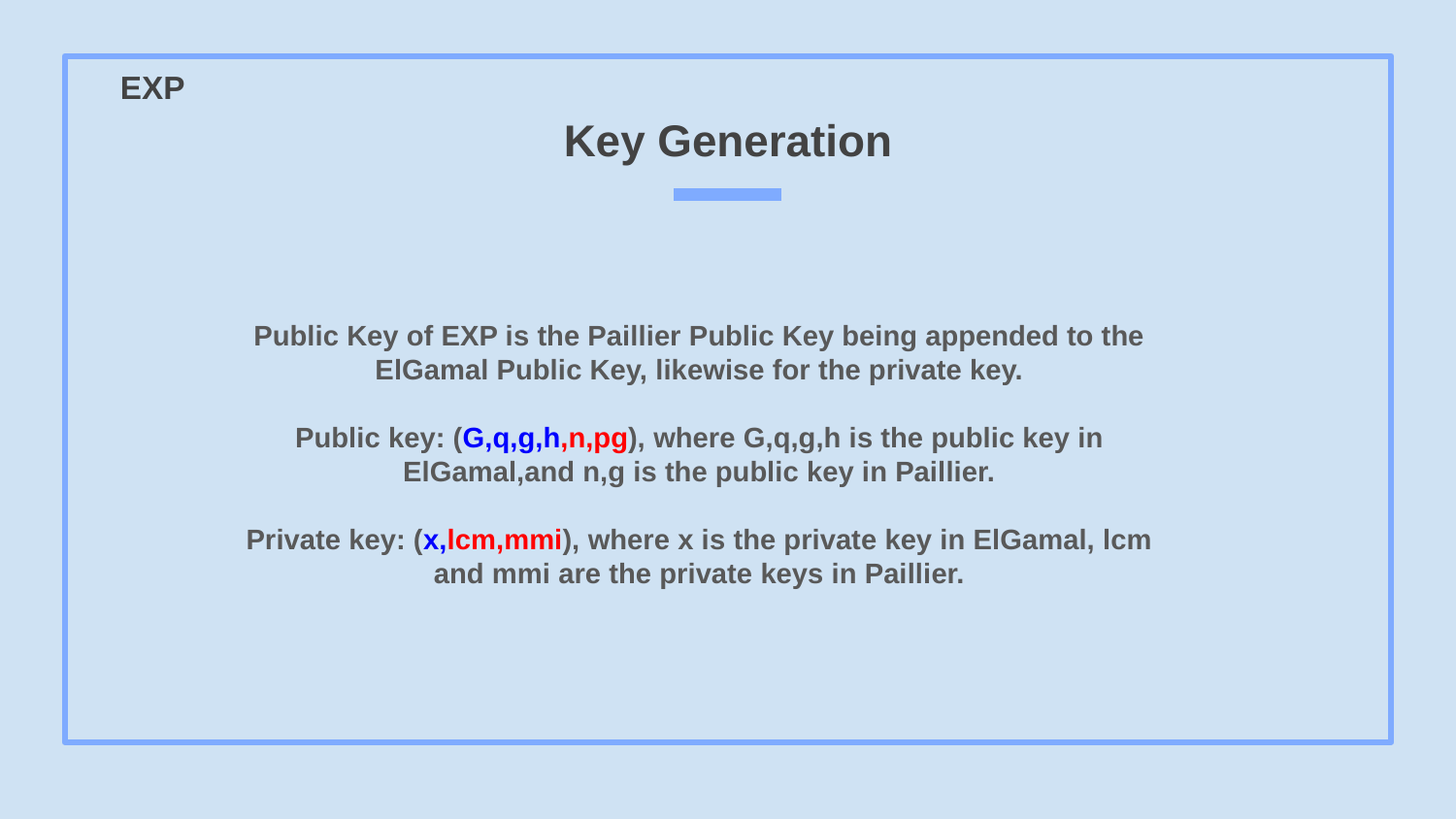

# Key Generation
EXP
Public Key of EXP is the Paillier Public Key being appended to the ElGamal Public Key, likewise for the private key.

Public key: (G,q,g,h,n,pg), where G,q,g,h is the public key in ElGamal,and n,g is the public key in Paillier.

Private key: (x,lcm,mmi), where x is the private key in ElGamal, lcm and mmi are the private keys in Paillier.